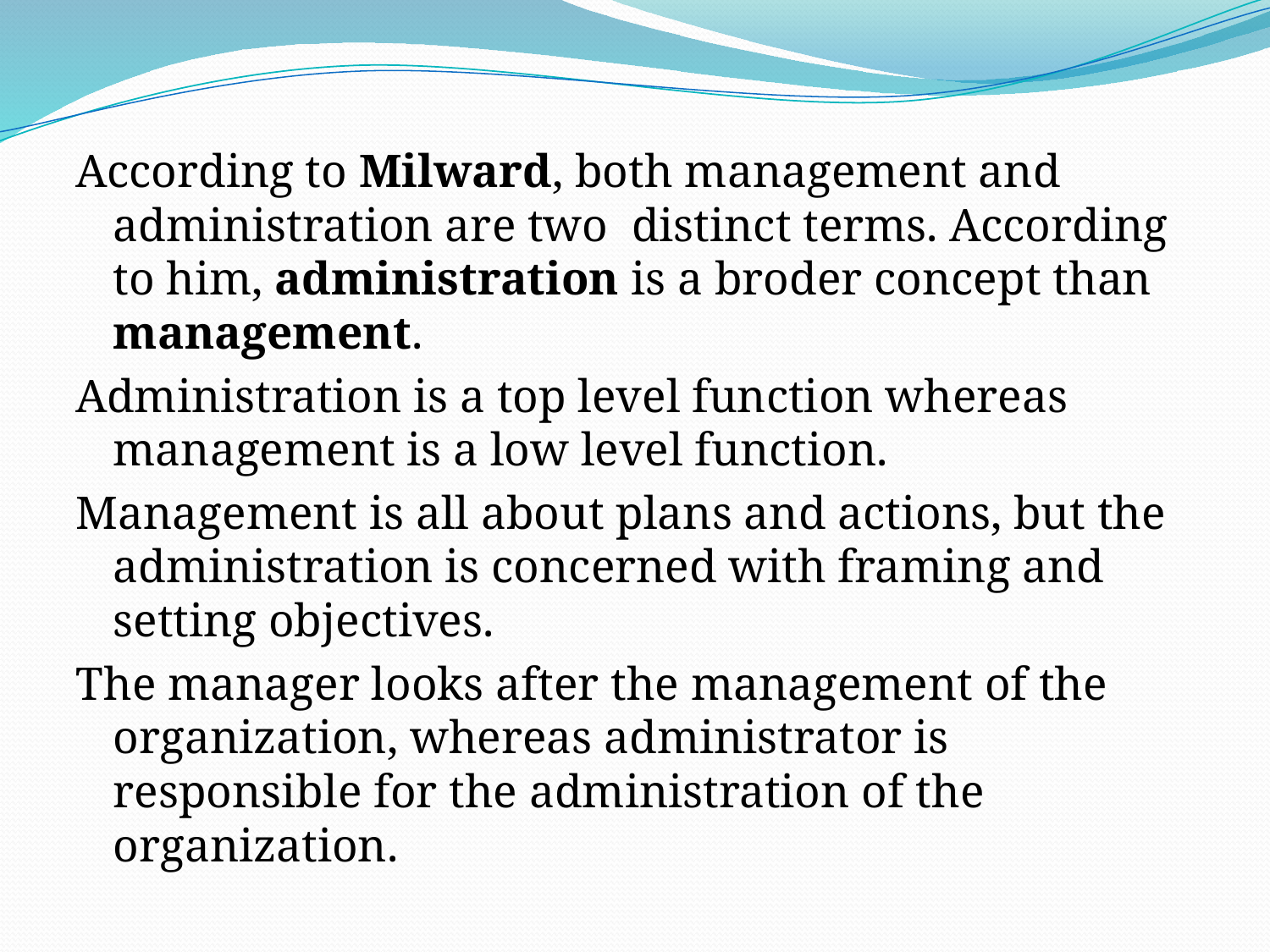

According to Milward, both management and administration are two  distinct terms. According to him, administration is a broder concept than management.
Administration is a top level function whereas management is a low level function.
Management is all about plans and actions, but the administration is concerned with framing and setting objectives.
The manager looks after the management of the organization, whereas administrator is responsible for the administration of the organization.